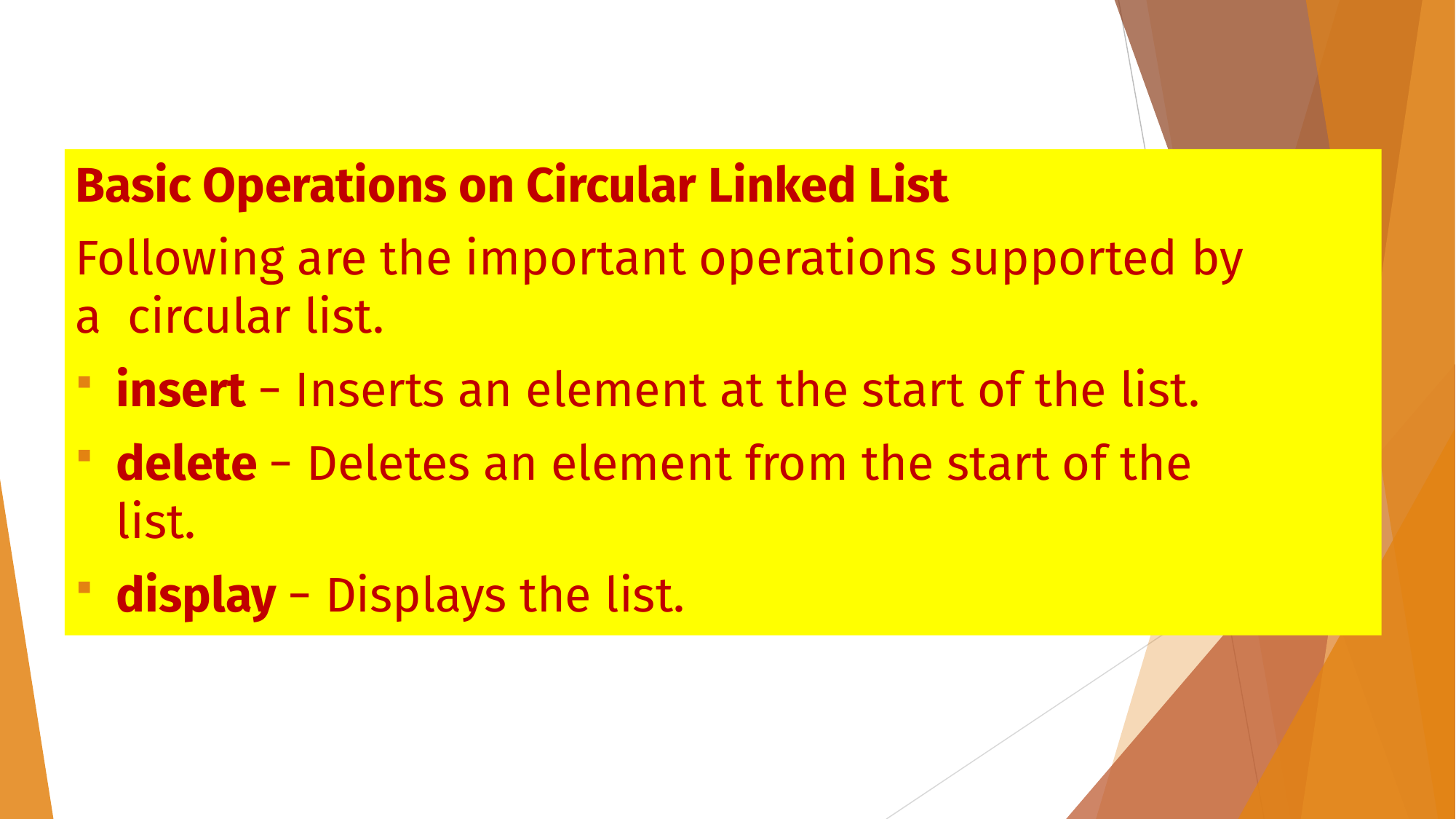

Basic Operations on Circular Linked List
Following are the important operations supported by a  circular list.
insert − Inserts an element at the start of the list.
delete − Deletes an element from the start of the list.
display − Displays the list.

30